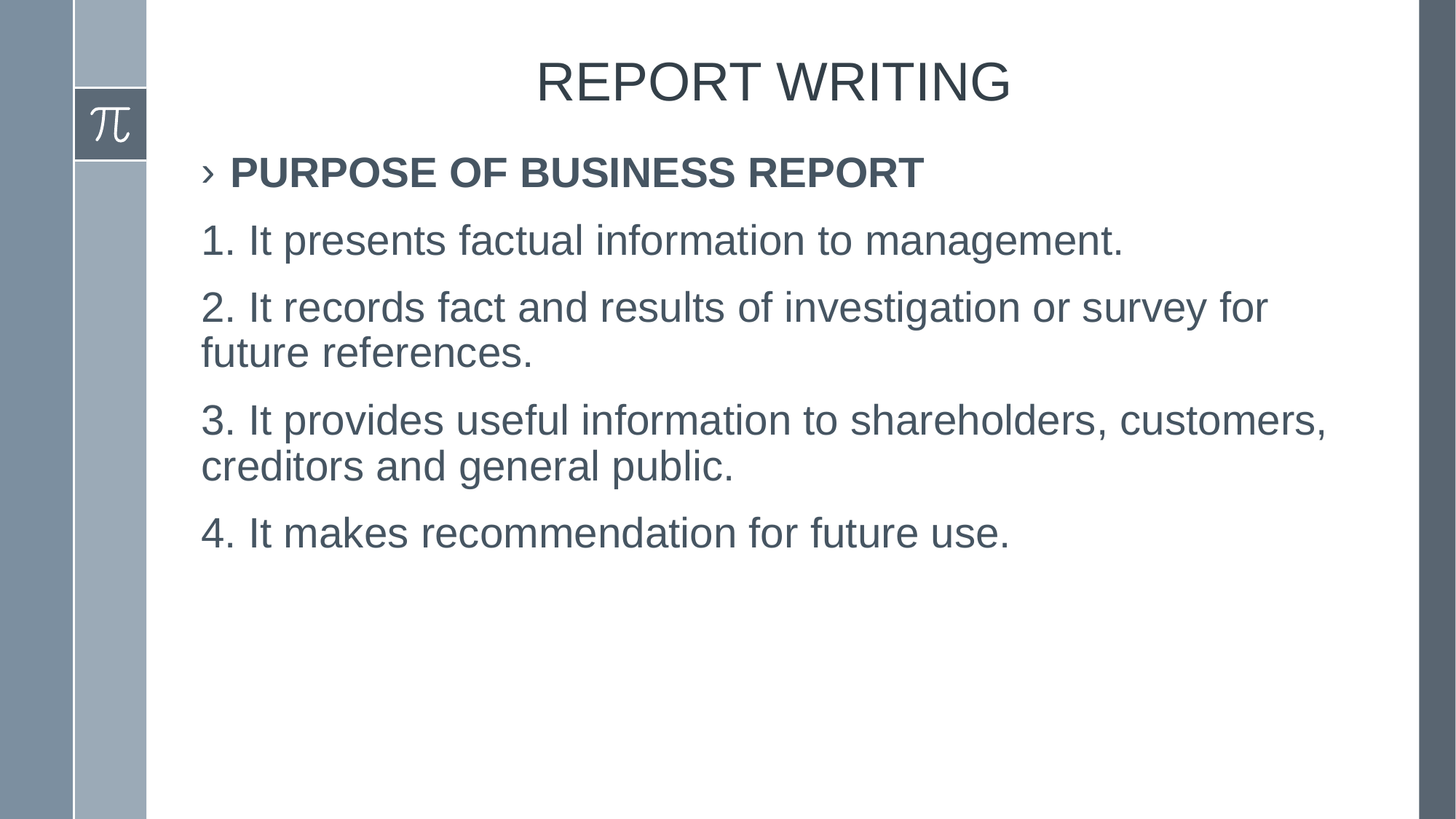

# REPORT WRITING
PURPOSE OF BUSINESS REPORT
1. It presents factual information to management.
2. It records fact and results of investigation or survey for future references.
3. It provides useful information to shareholders, customers, creditors and general public.
4. It makes recommendation for future use.